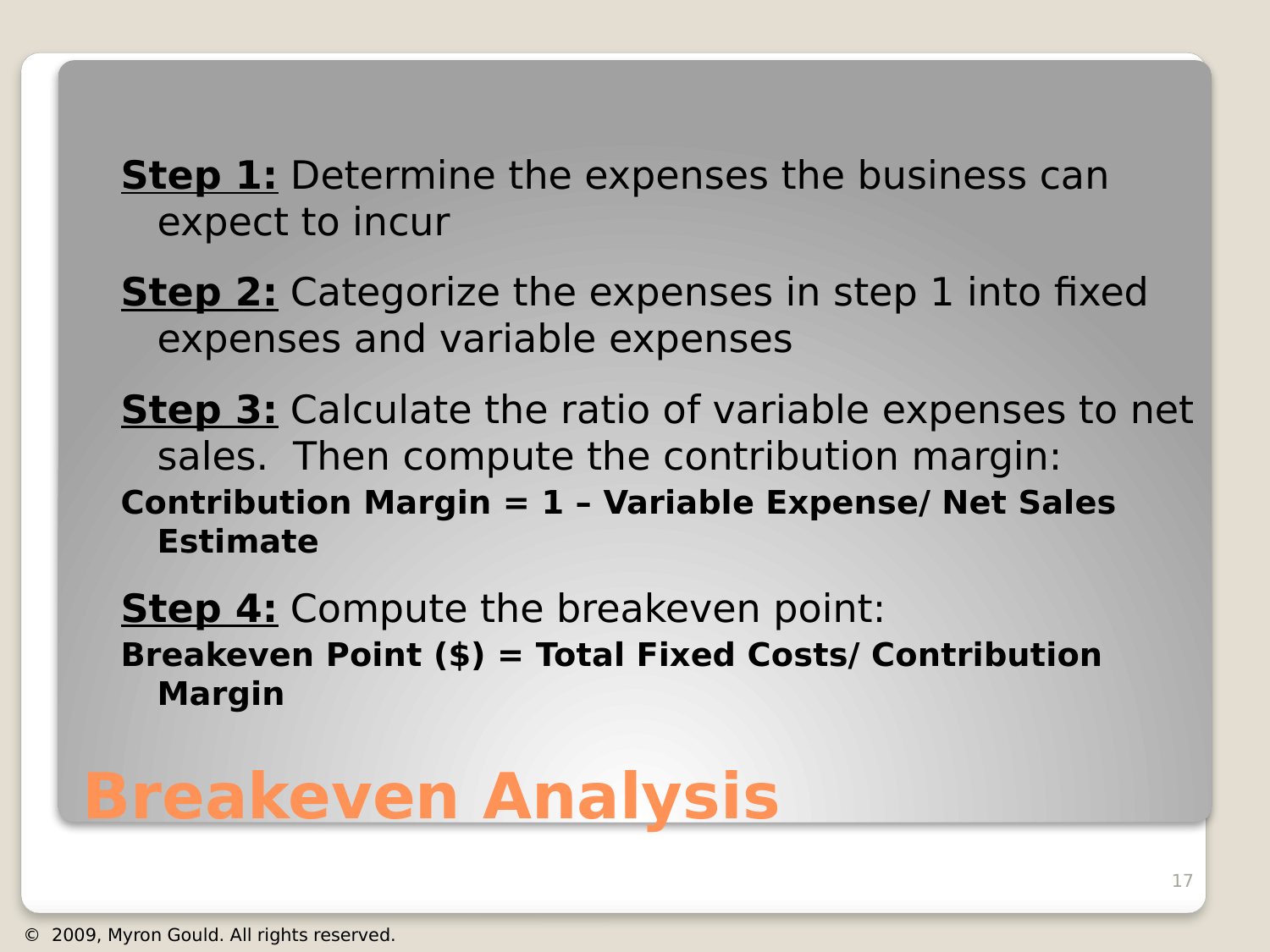

Step 1: Determine the expenses the business can expect to incur

Step 2: Categorize the expenses in step 1 into fixed expenses and variable expenses

Step 3: Calculate the ratio of variable expenses to net sales.  Then compute the contribution margin:
Contribution Margin = 1 – Variable Expense/ Net Sales Estimate

Step 4: Compute the breakeven point:
Breakeven Point ($) = Total Fixed Costs/ Contribution Margin
# Breakeven Analysis
17